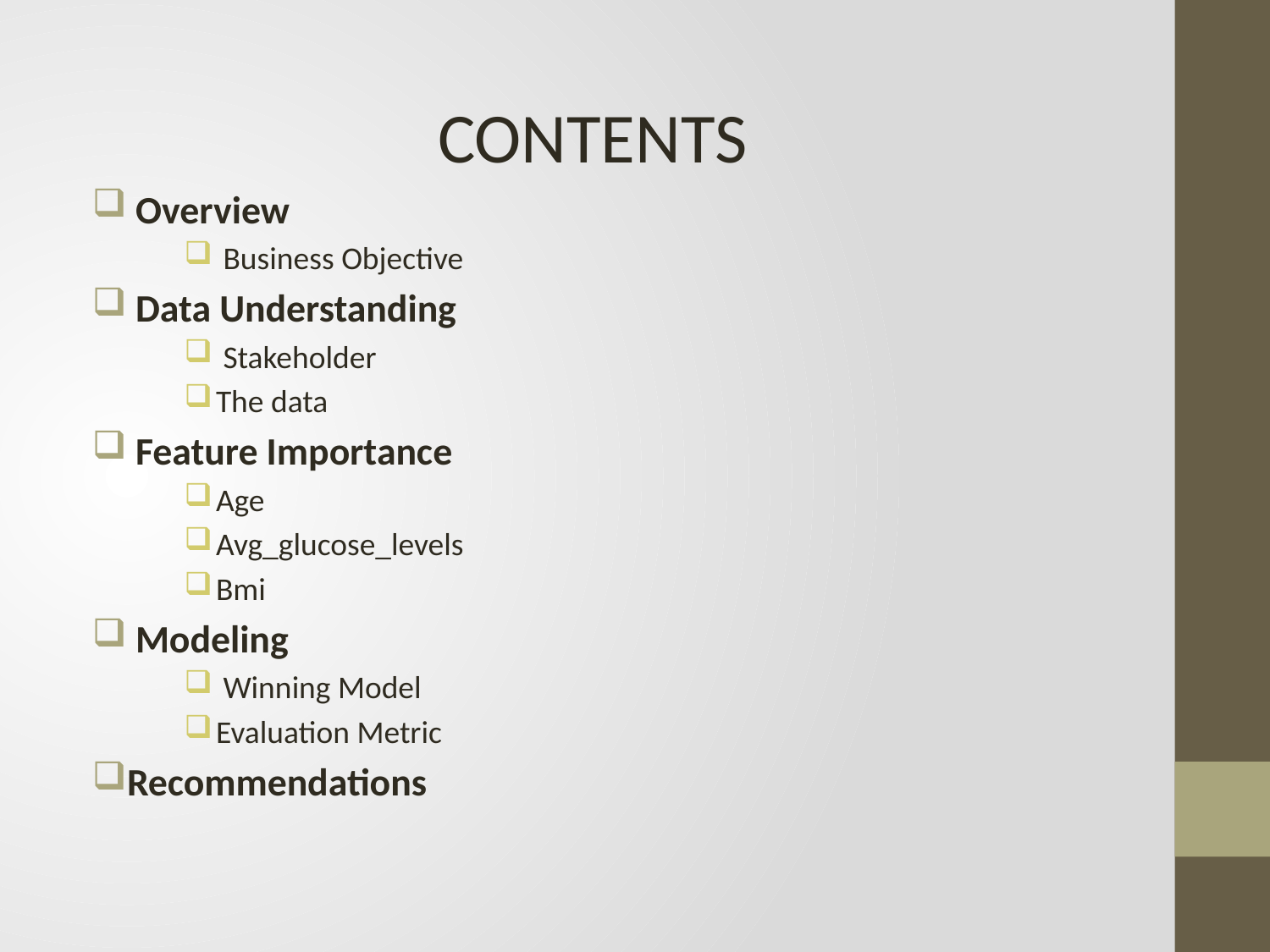

CONTENTS
 Overview
 Business Objective
 Data Understanding
 Stakeholder
The data
 Feature Importance
Age
Avg_glucose_levels
Bmi
 Modeling
 Winning Model
Evaluation Metric
Recommendations